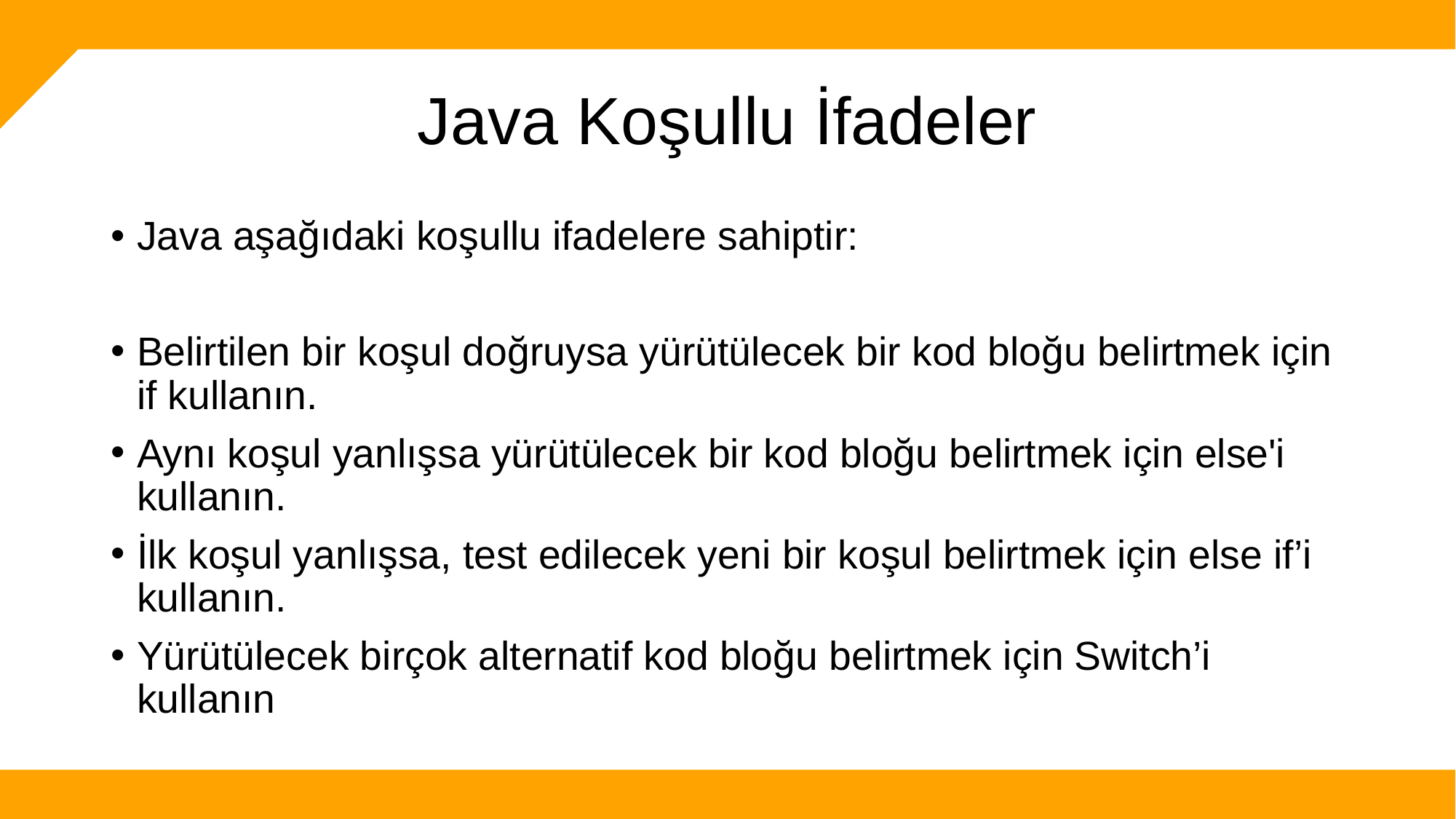

# Java Koşullu İfadeler
Java aşağıdaki koşullu ifadelere sahiptir:

Belirtilen bir koşul doğruysa yürütülecek bir kod bloğu belirtmek için if kullanın.
Aynı koşul yanlışsa yürütülecek bir kod bloğu belirtmek için else'i kullanın.
İlk koşul yanlışsa, test edilecek yeni bir koşul belirtmek için else if’i kullanın.
Yürütülecek birçok alternatif kod bloğu belirtmek için Switch’i kullanın